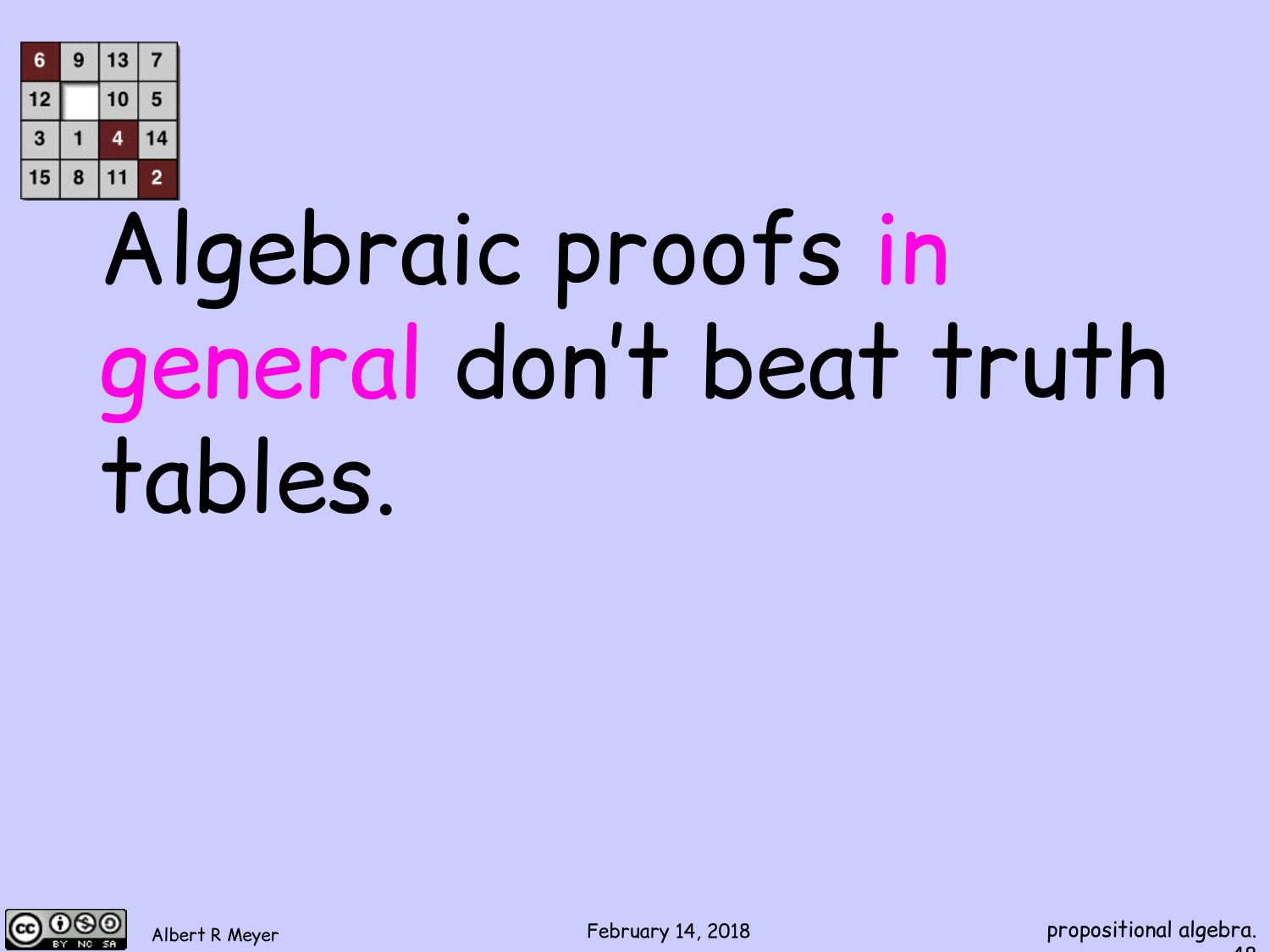

Algebraic proofs in general don’t beat truth tables.
propositional algebra.48